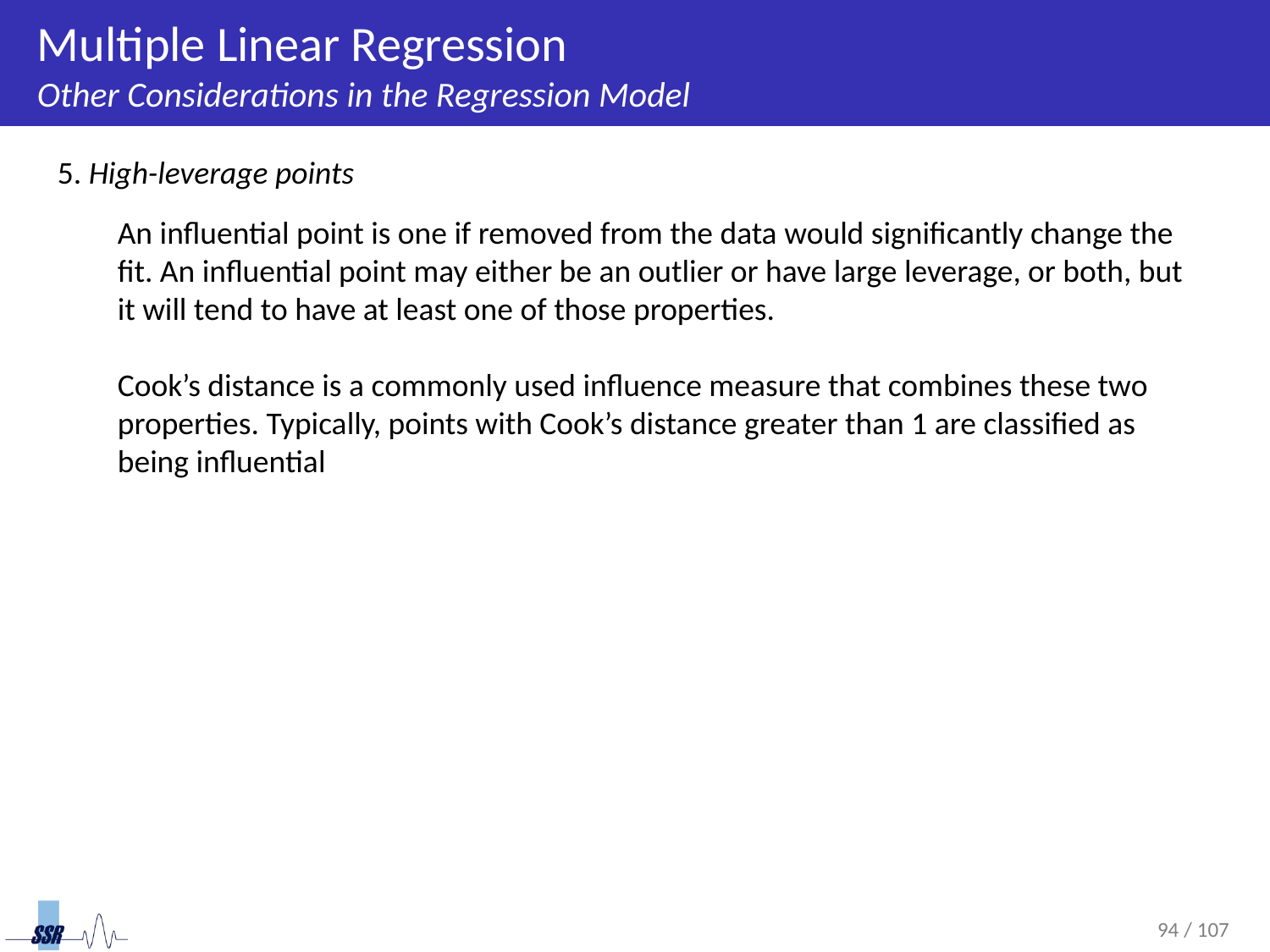

# Multiple Linear Regression Other Considerations in the Regression Model
5. High-leverage points
An influential point is one if removed from the data would significantly change the fit. An influential point may either be an outlier or have large leverage, or both, but it will tend to have at least one of those properties.

Cook’s distance is a commonly used influence measure that combines these two properties. Typically, points with Cook’s distance greater than 1 are classified as being influential